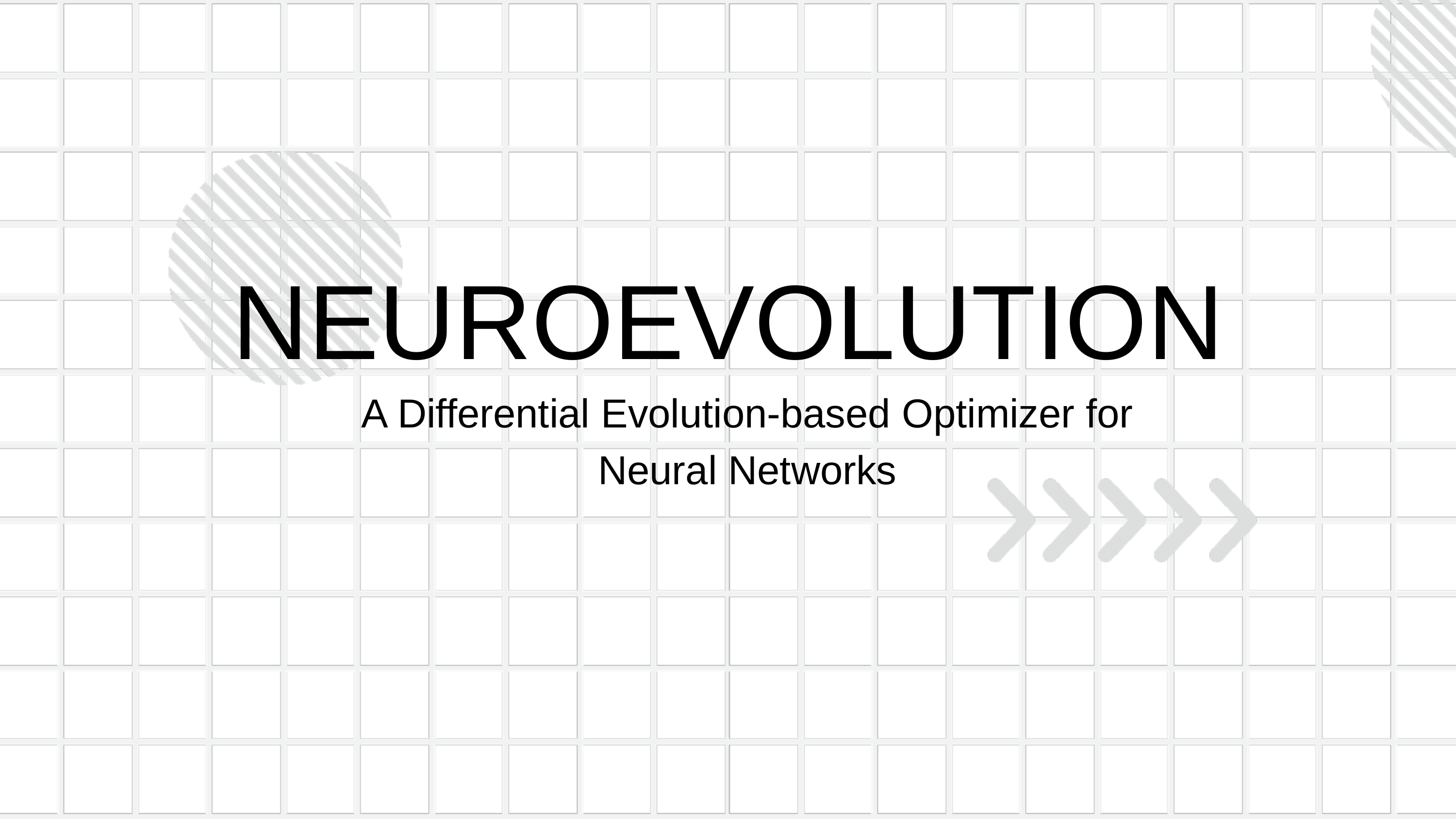

NEUROEVOLUTION
A Differential Evolution-based Optimizer for Neural Networks